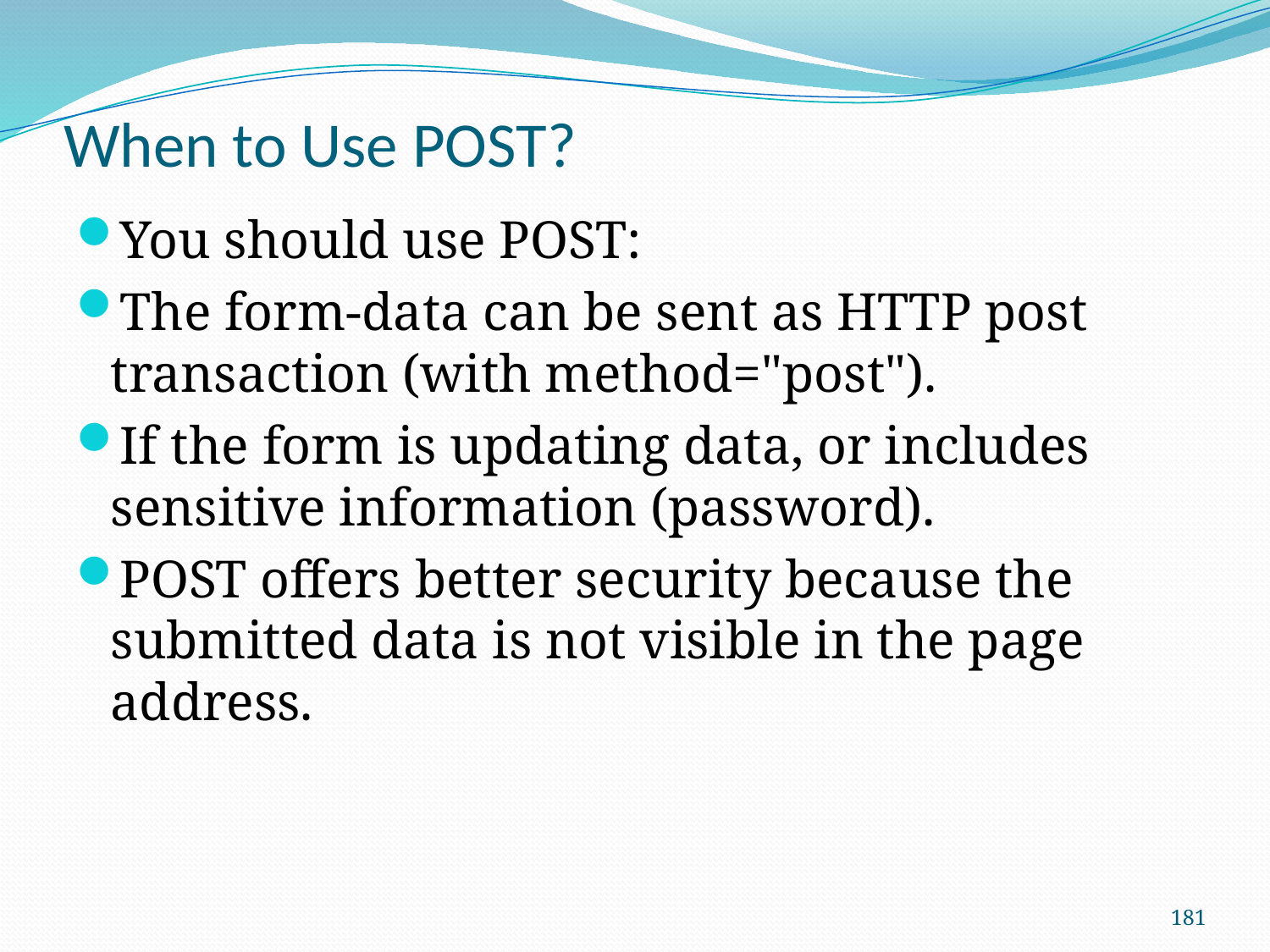

# When to Use POST?
You should use POST:
The form-data can be sent as HTTP post transaction (with method="post").
If the form is updating data, or includes sensitive information (password).
POST offers better security because the submitted data is not visible in the page address.

181